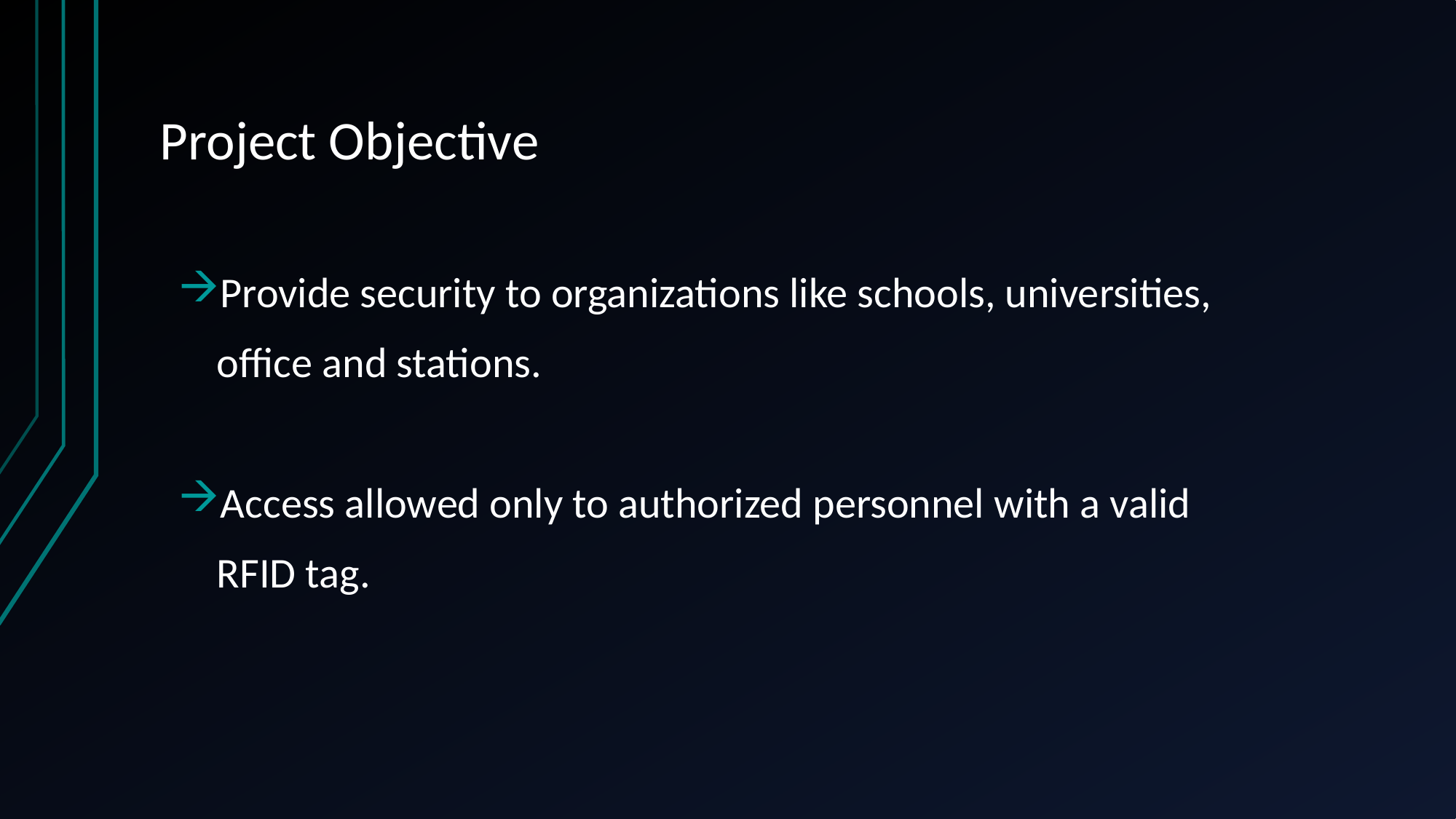

# Project Objective
Provide security to organizations like schools, universities,
    office and stations.

Access allowed only to authorized personnel with a valid
    RFID tag.